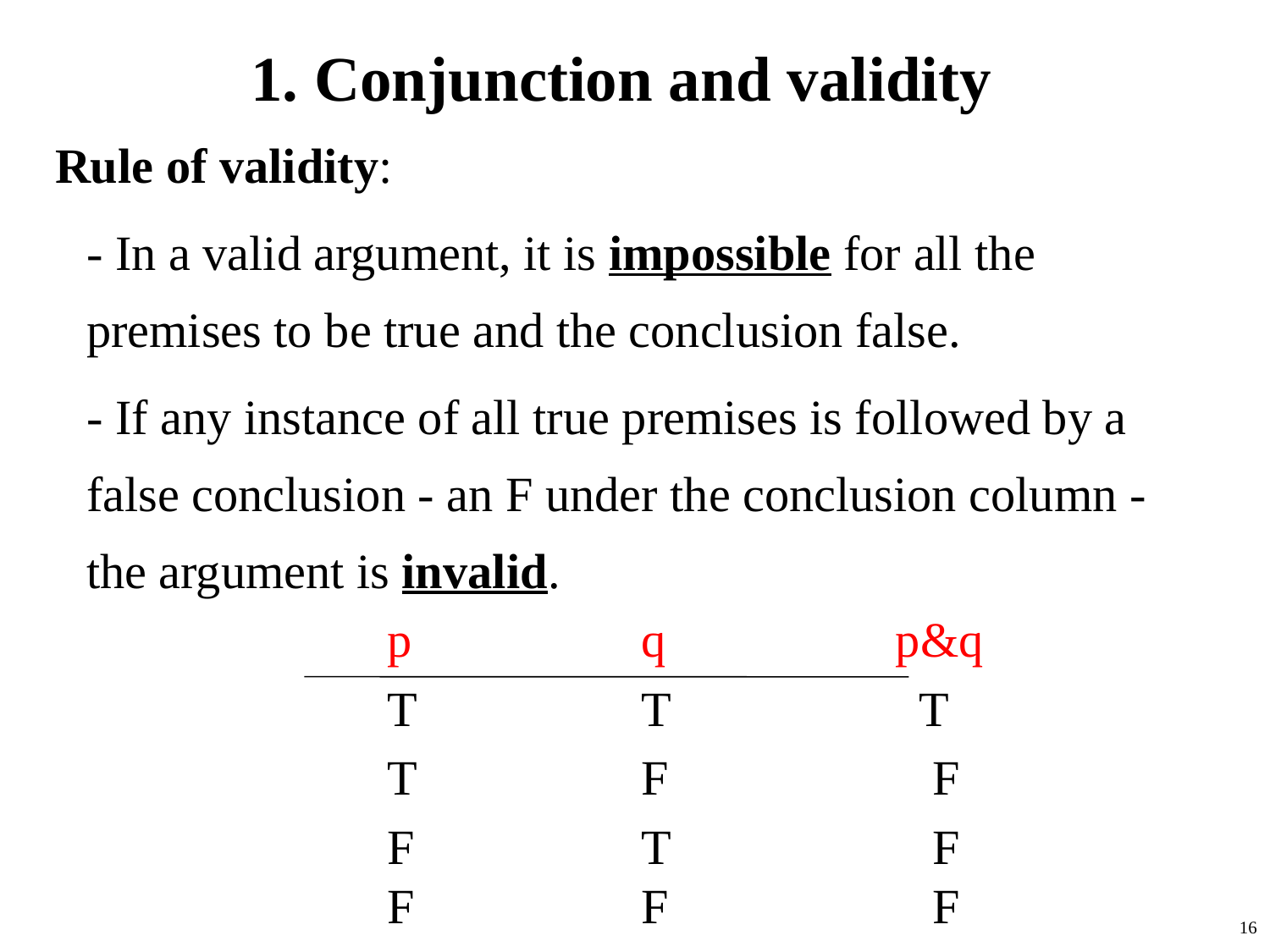

# 1. Conjunction and validity
Rule of validity:
	- In a valid argument, it is impossible for all the premises to be true and the conclusion false.
	- If any instance of all true premises is followed by a false conclusion - an F under the conclusion column - the argument is invalid.
			p		q		p&q
			T		T		  T
			T		F		   F
			F		T		   F				F		F		   F

16